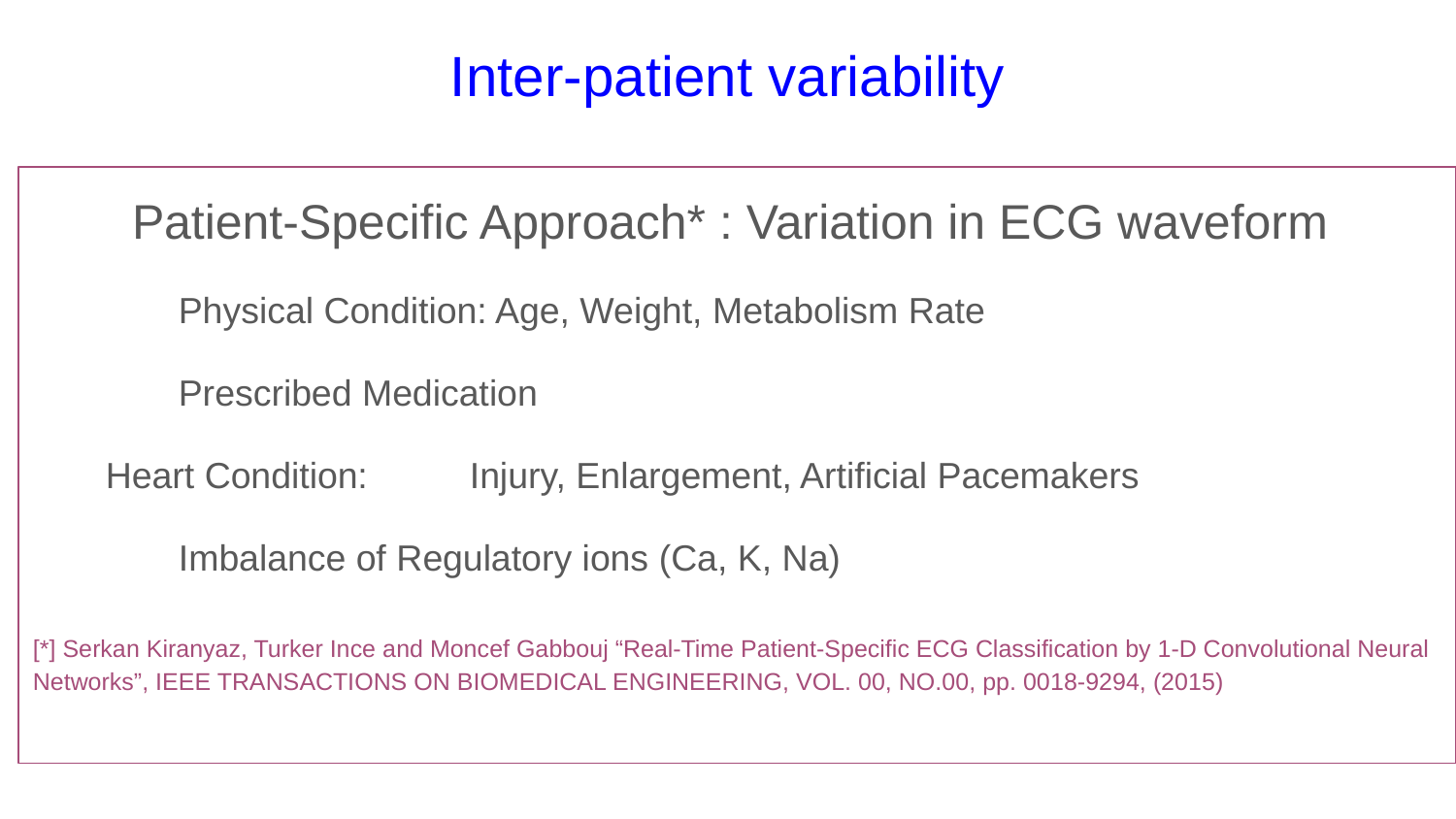

Inter-patient variability
Patient-Specific Approach* : Variation in ECG waveform
	Physical Condition: Age, Weight, Metabolism Rate
	Prescribed Medication
Heart Condition:	Injury, Enlargement, Artificial Pacemakers
	Imbalance of Regulatory ions (Ca, K, Na)
[*] Serkan Kiranyaz, Turker Ince and Moncef Gabbouj “Real-Time Patient-Specific ECG Classification by 1-D Convolutional Neural Networks”, IEEE TRANSACTIONS ON BIOMEDICAL ENGINEERING, VOL. 00, NO.00, pp. 0018-9294, (2015)